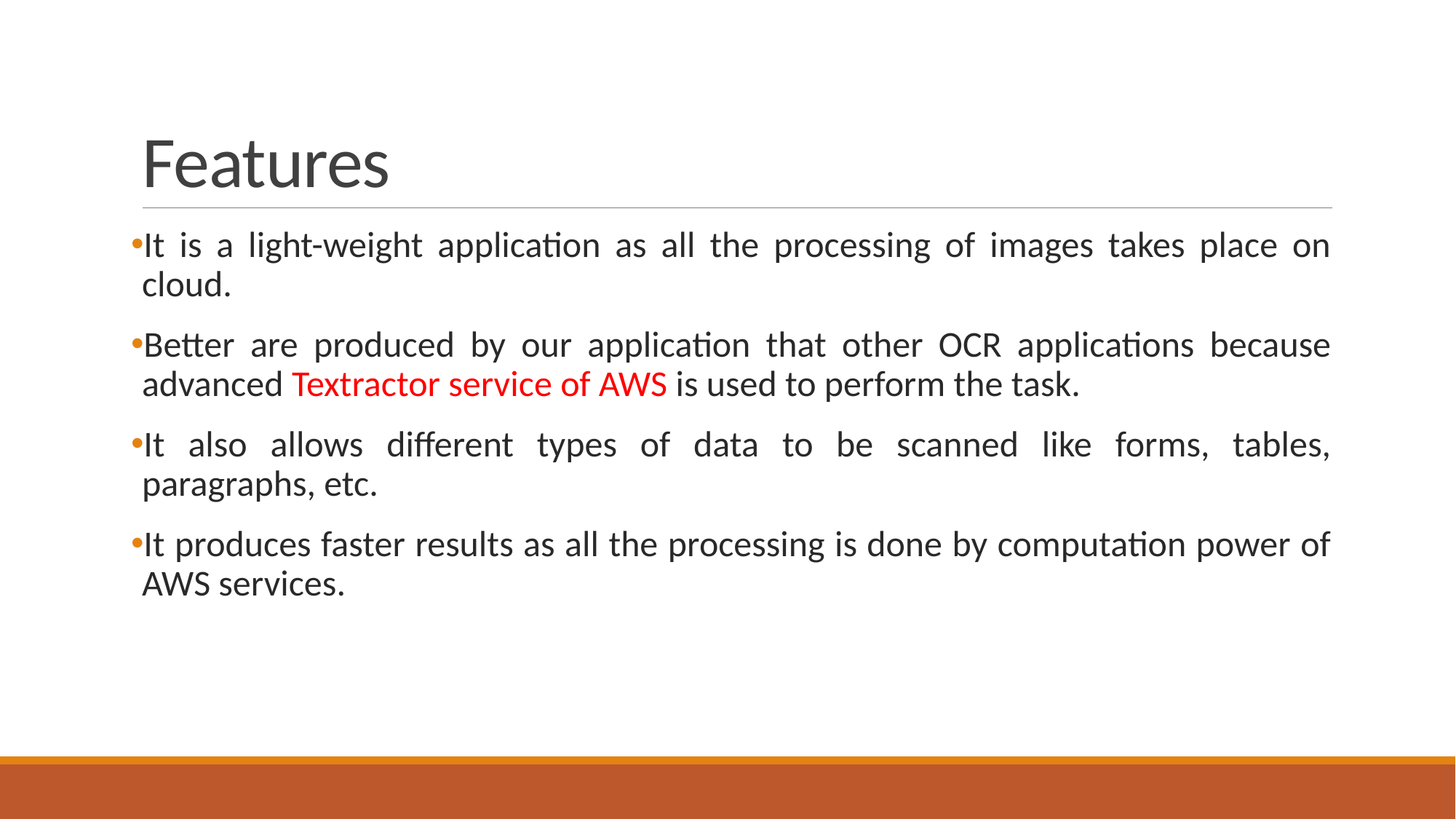

# Features
It is a light-weight application as all the processing of images takes place on cloud.
Better are produced by our application that other OCR applications because advanced Textractor service of AWS is used to perform the task.
It also allows different types of data to be scanned like forms, tables, paragraphs, etc.
It produces faster results as all the processing is done by computation power of AWS services.